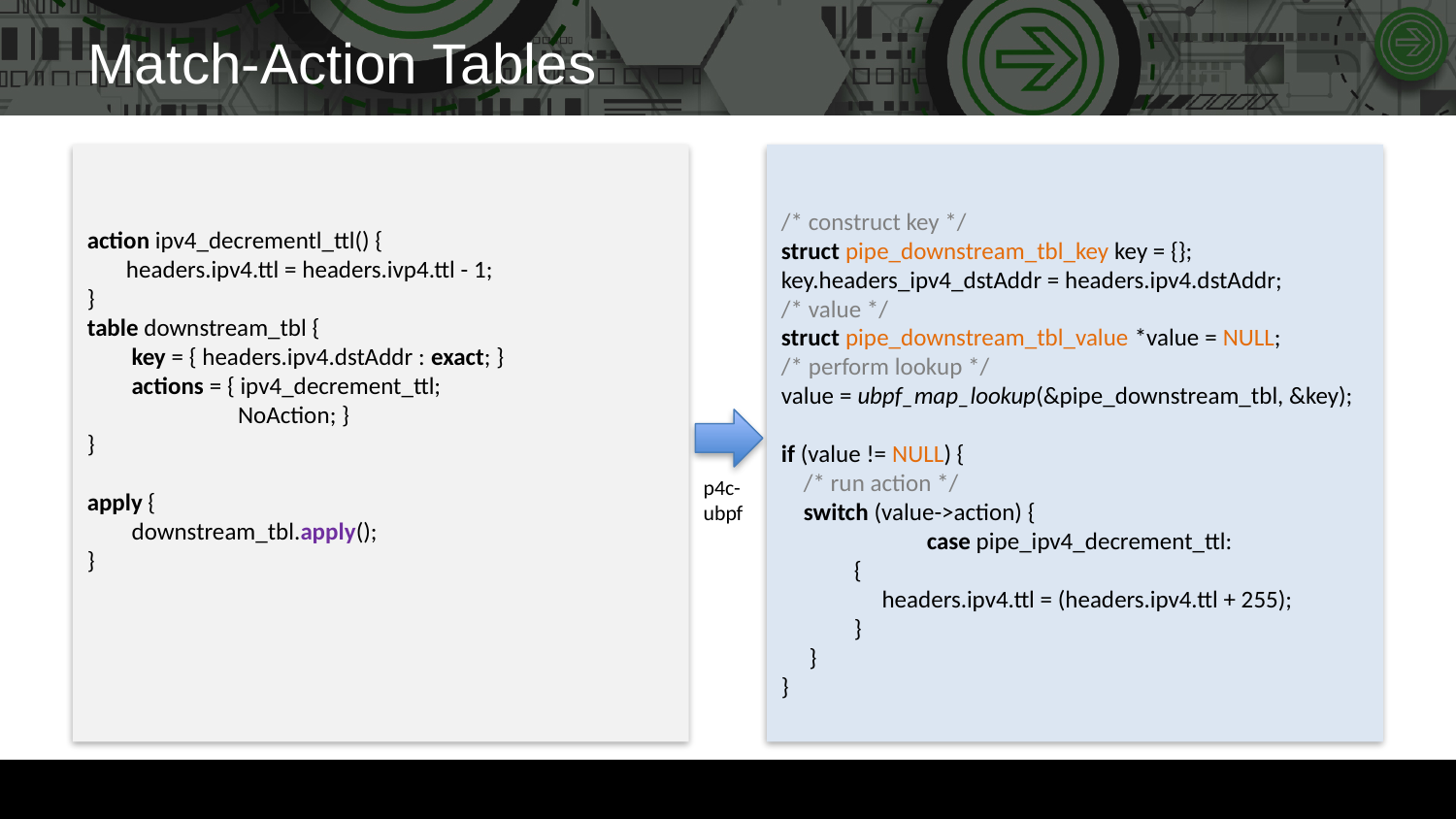

# Match-Action Tables

action ipv4_decrementl_ttl() {
       headers.ipv4.ttl = headers.ivp4.ttl - 1;
}
table downstream_tbl {
        key = { headers.ipv4.dstAddr : exact; }
        actions = { ipv4_decrement_ttl;
                           NoAction; }
}

apply {
        downstream_tbl.apply();
}

/* construct key */
struct pipe_downstream_tbl_key key = {};
key.headers_ipv4_dstAddr = headers.ipv4.dstAddr;
/* value */
struct pipe_downstream_tbl_value *value = NULL;
/* perform lookup */
value = ubpf_map_lookup(&pipe_downstream_tbl, &key);

if (value != NULL) {
    /* run action */
    switch (value->action) {
	case pipe_ipv4_decrement_ttl:
             {
                  headers.ipv4.ttl = (headers.ipv4.ttl + 255);
             }
     }
}

p4c-ubpf